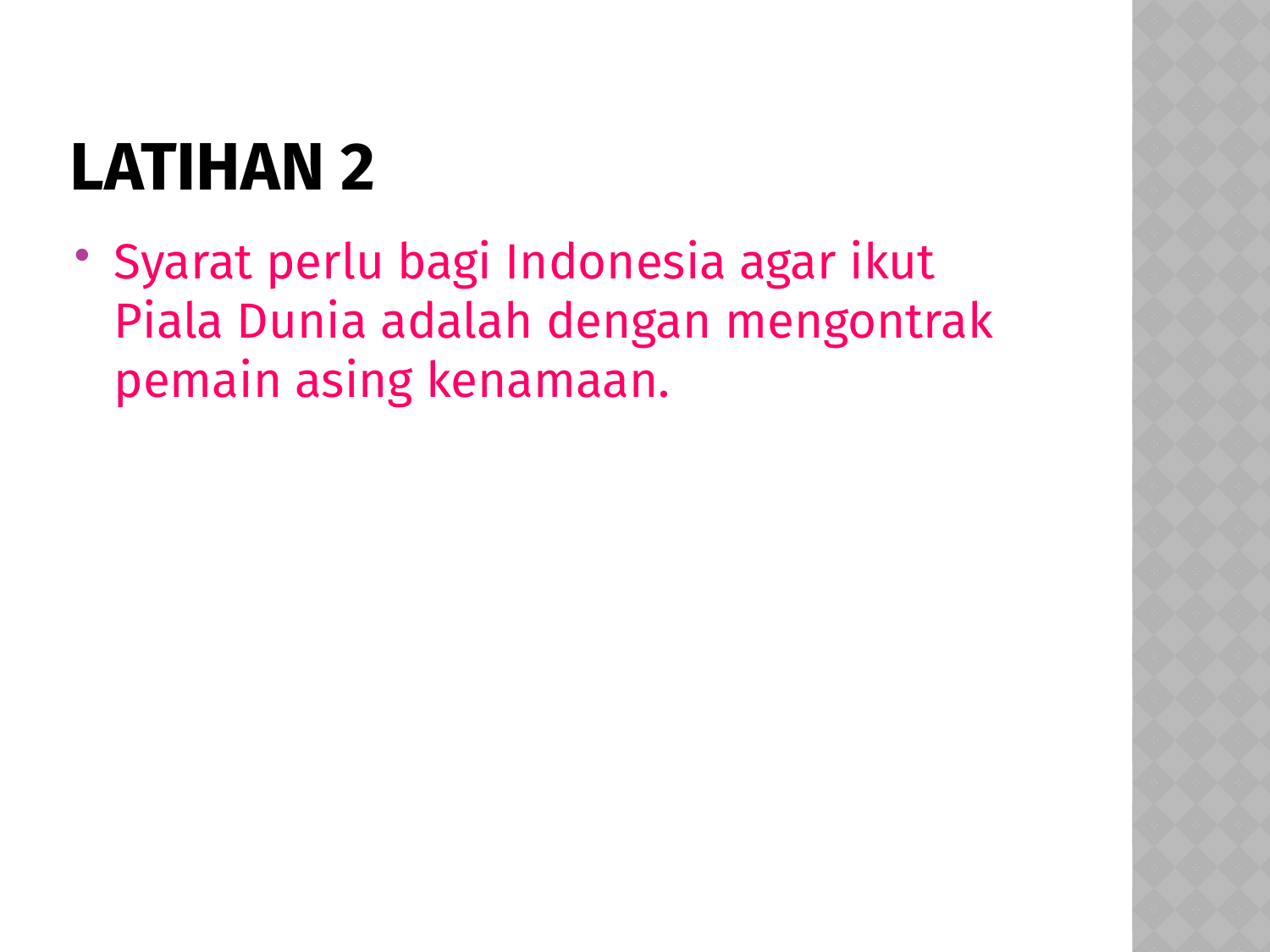

# Latihan 2
Syarat perlu bagi Indonesia agar ikut Piala Dunia adalah dengan mengontrak pemain asing kenamaan.